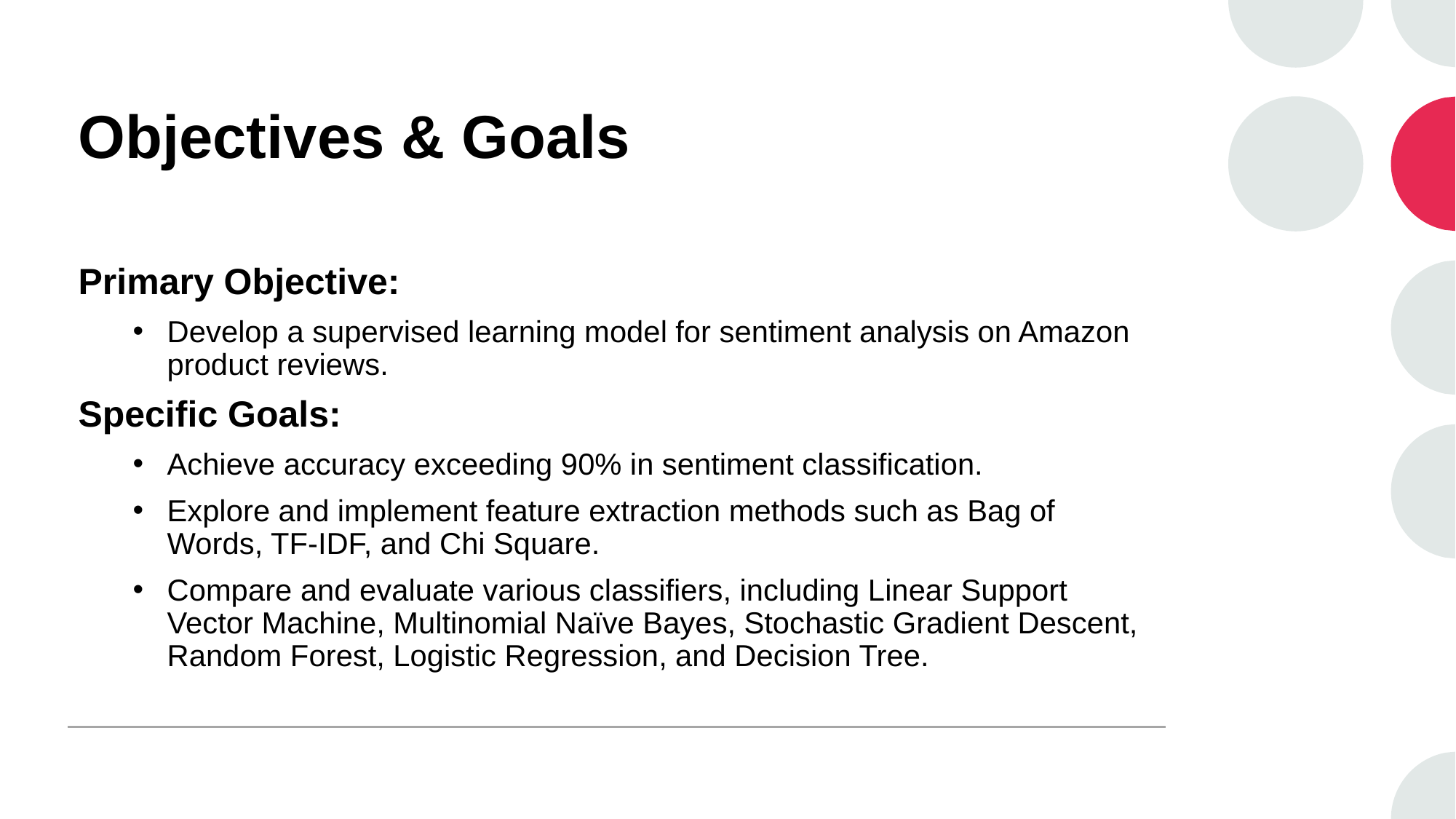

# Objectives & Goals
Primary Objective:
Develop a supervised learning model for sentiment analysis on Amazon product reviews.
Specific Goals:
Achieve accuracy exceeding 90% in sentiment classification.
Explore and implement feature extraction methods such as Bag of Words, TF-IDF, and Chi Square.
Compare and evaluate various classifiers, including Linear Support Vector Machine, Multinomial Naïve Bayes, Stochastic Gradient Descent, Random Forest, Logistic Regression, and Decision Tree.